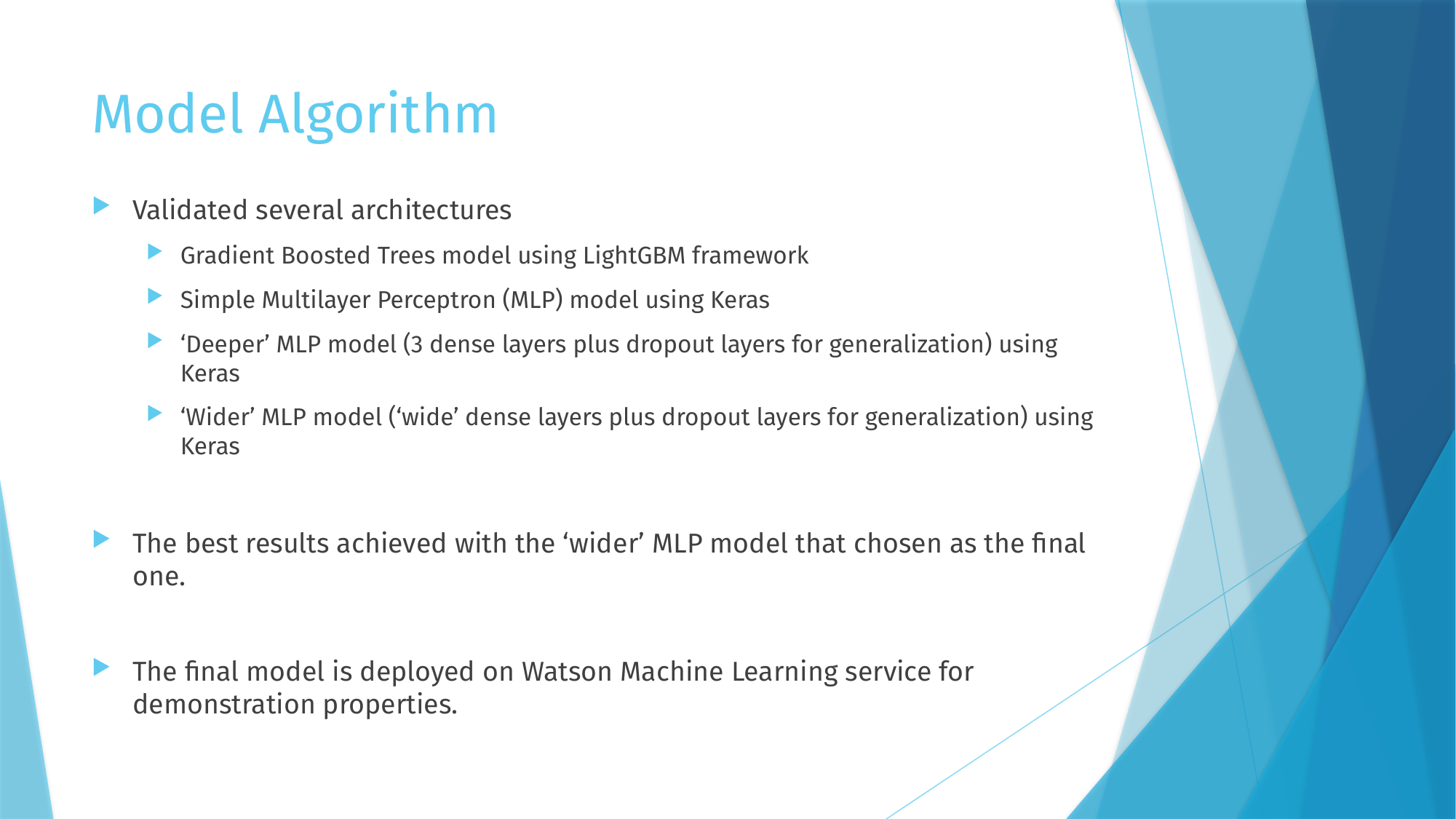

# Model Algorithm
Validated several architectures
Gradient Boosted Trees model using LightGBM framework
Simple Multilayer Perceptron (MLP) model using Keras
‘Deeper’ MLP model (3 dense layers plus dropout layers for generalization) using Keras
‘Wider’ MLP model (‘wide’ dense layers plus dropout layers for generalization) using Keras

The best results achieved with the ‘wider’ MLP model that chosen as the final one.

The final model is deployed on Watson Machine Learning service for demonstration properties.